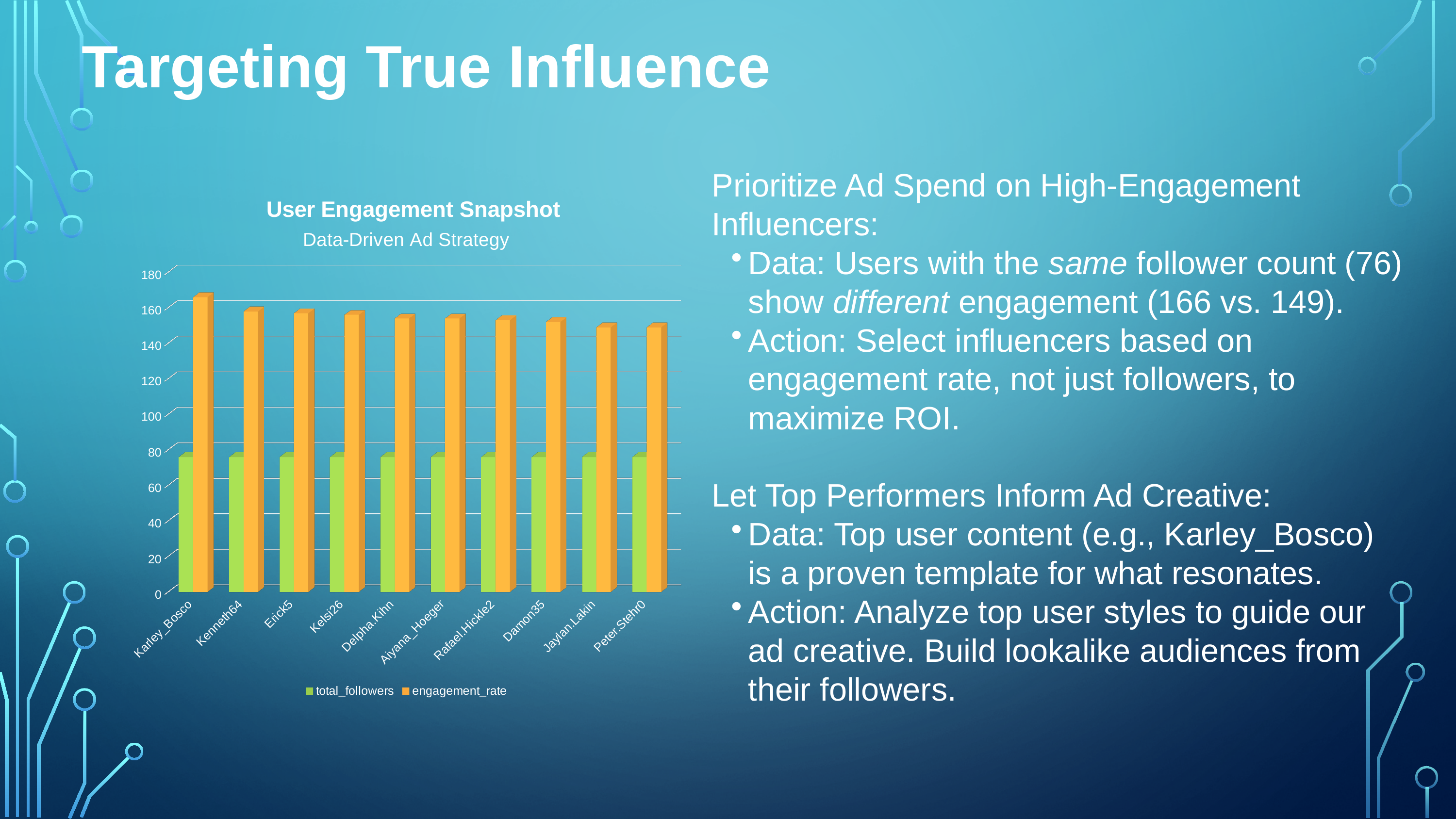

Targeting True Influence
Prioritize Ad Spend on High-Engagement Influencers:
Data: Users with the same follower count (76) show different engagement (166 vs. 149).
Action: Select influencers based on engagement rate, not just followers, to maximize ROI.

Let Top Performers Inform Ad Creative:
Data: Top user content (e.g., Karley_Bosco) is a proven template for what resonates.
Action: Analyze top user styles to guide our ad creative. Build lookalike audiences from their followers.

[unsupported chart]

[unsupported chart]